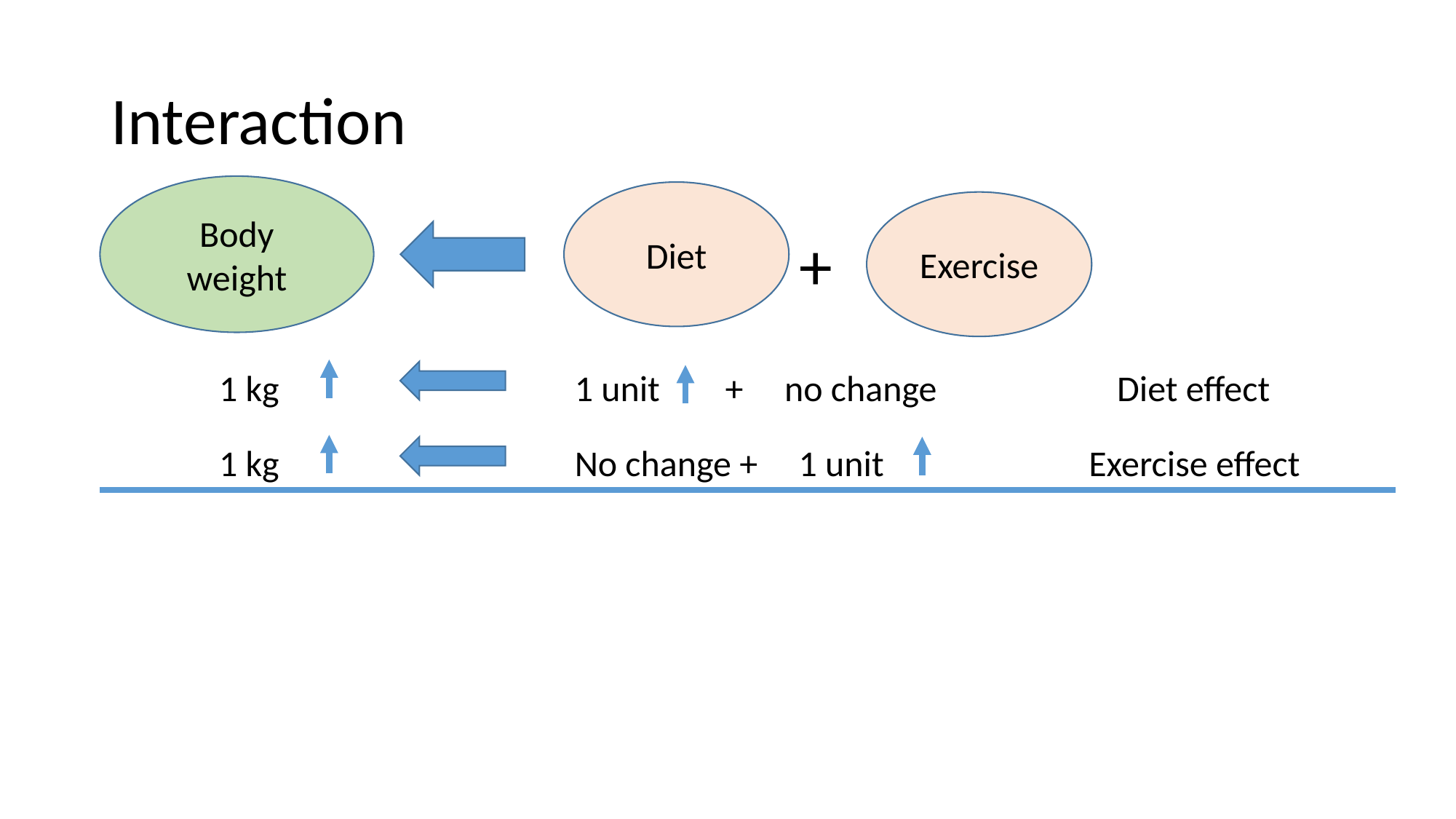

# Interaction
Body weight
Diet
Exercise
+

1 kg
1 unit        +     no change                      Diet effect

1 kg
No change +     1 unit                         Exercise effect